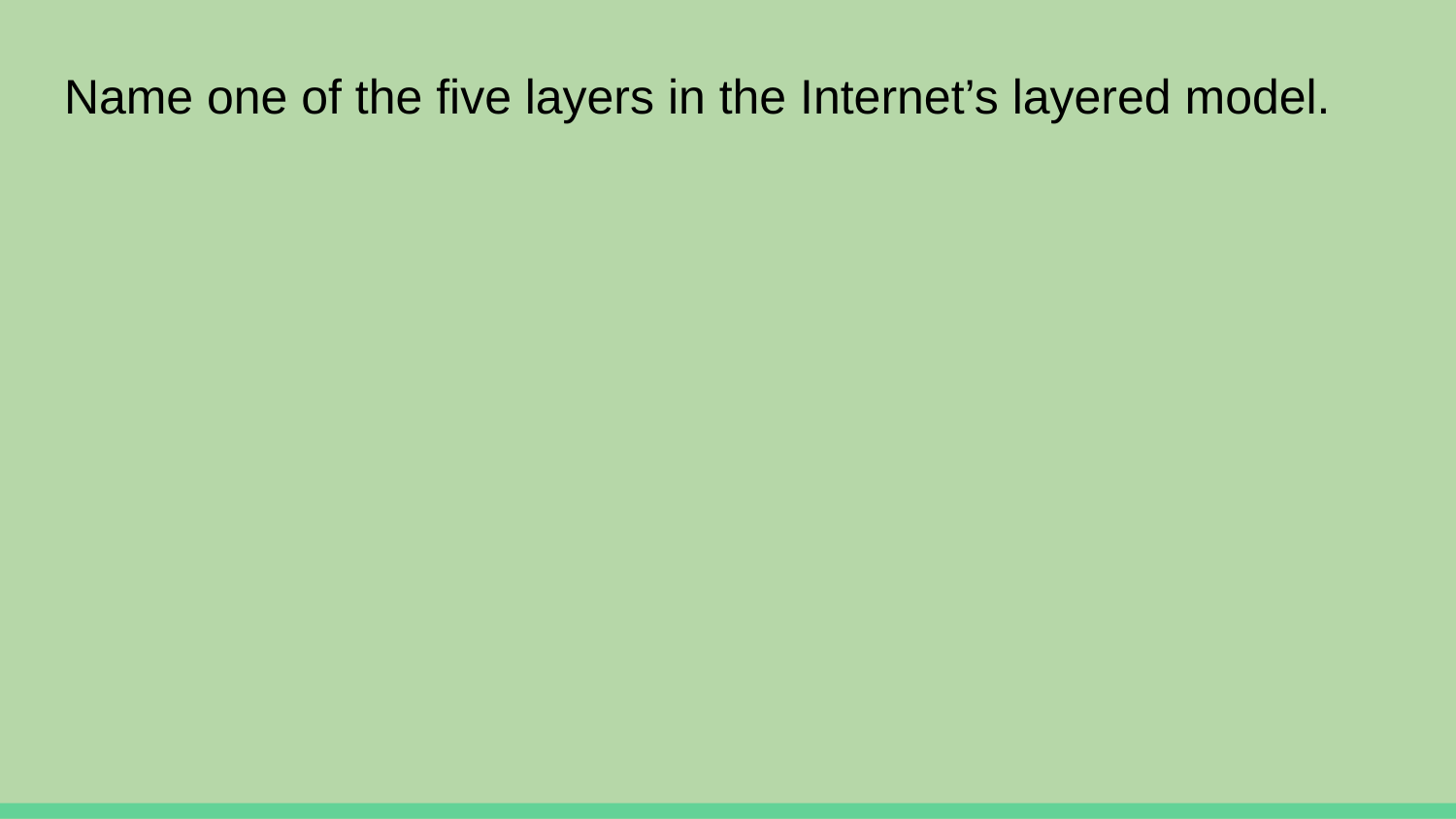

Name one of the five layers in the Internet’s layered model.